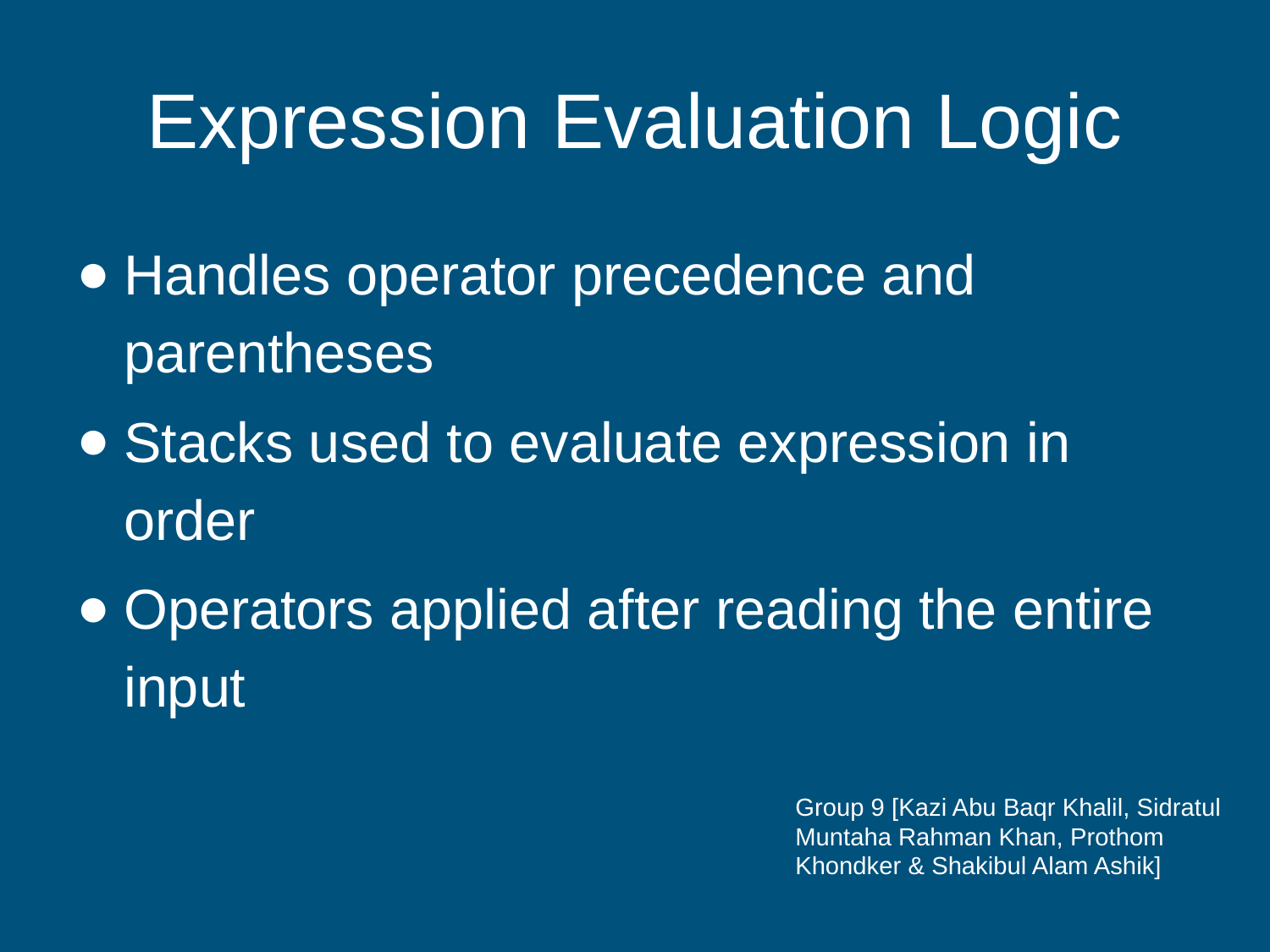

# Expression Evaluation Logic
Handles operator precedence and parentheses
Stacks used to evaluate expression in order
Operators applied after reading the entire input
Group 9 [Kazi Abu Baqr Khalil, Sidratul Muntaha Rahman Khan, Prothom Khondker & Shakibul Alam Ashik]